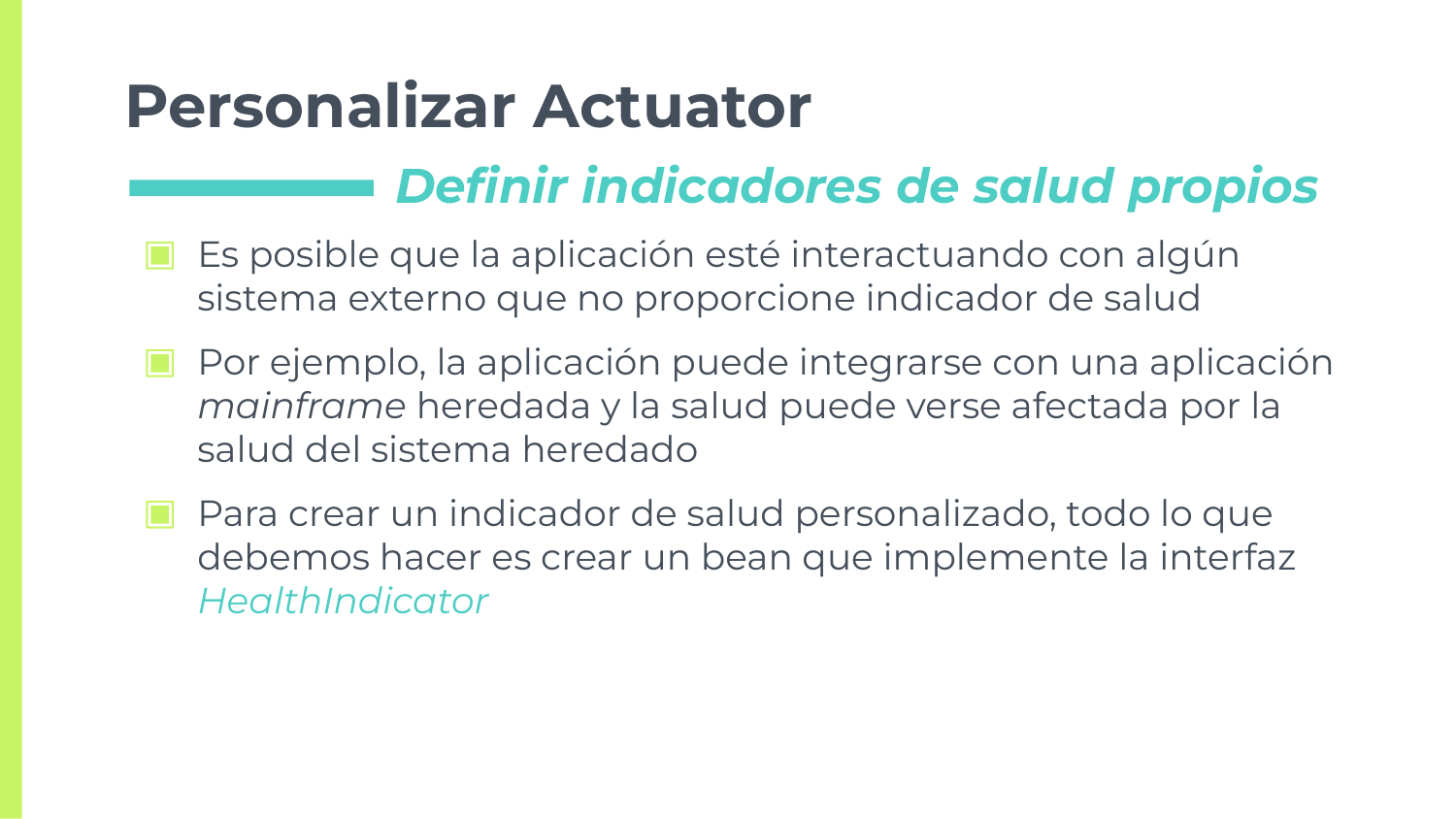

# Personalizar Actuator
Definir indicadores de salud propios
Es posible que la aplicación esté interactuando con algún sistema externo que no proporcione indicador de salud
Por ejemplo, la aplicación puede integrarse con una aplicación mainframe heredada y la salud puede verse afectada por la salud del sistema heredado
Para crear un indicador de salud personalizado, todo lo que debemos hacer es crear un bean que implemente la interfaz HealthIndicator